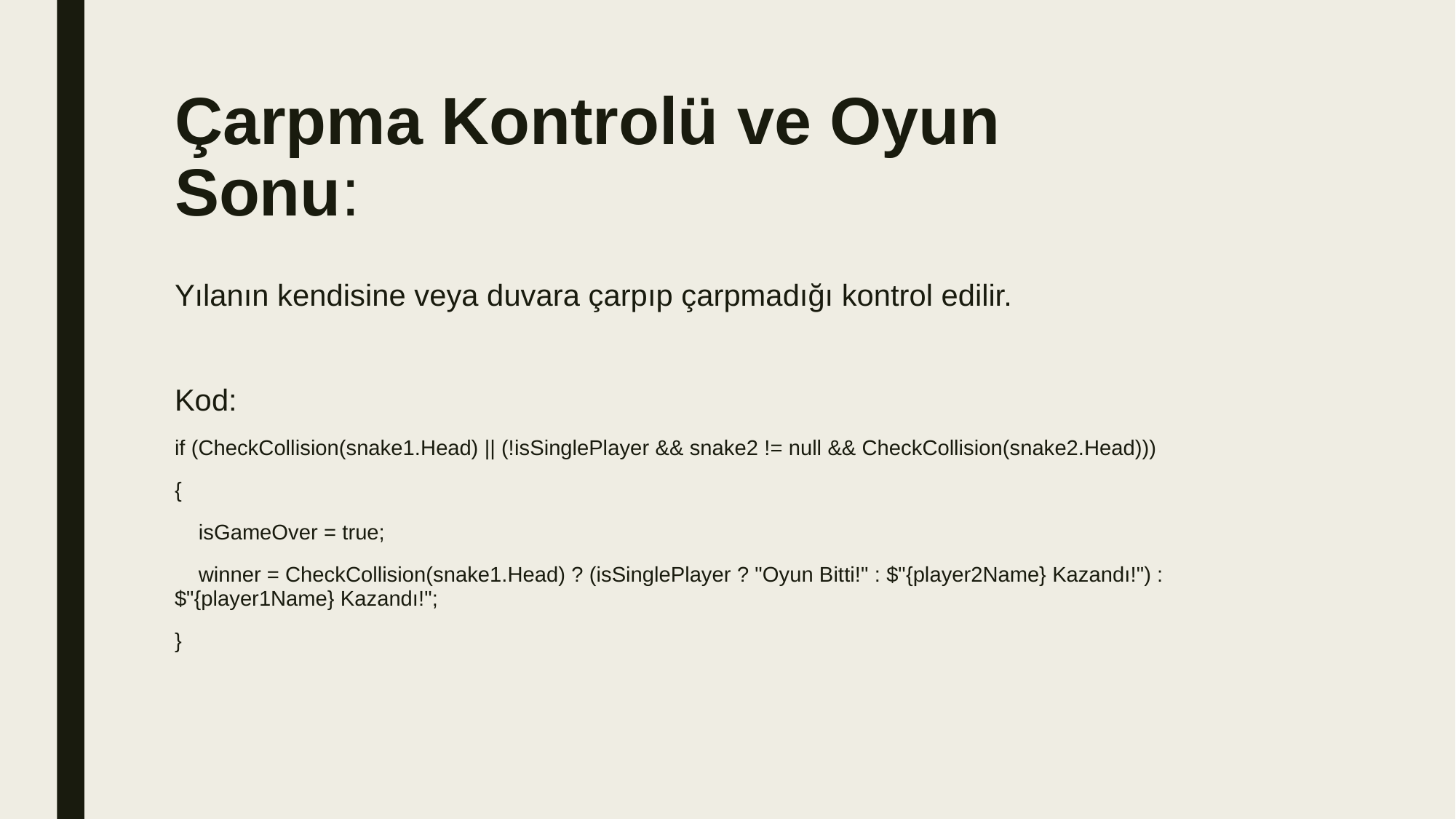

# Çarpma Kontrolü ve Oyun Sonu:
Yılanın kendisine veya duvara çarpıp çarpmadığı kontrol edilir.

Kod:
if (CheckCollision(snake1.Head) || (!isSinglePlayer && snake2 != null && CheckCollision(snake2.Head)))
{
    isGameOver = true;
    winner = CheckCollision(snake1.Head) ? (isSinglePlayer ? "Oyun Bitti!" : $"{player2Name} Kazandı!") : $"{player1Name} Kazandı!";
}